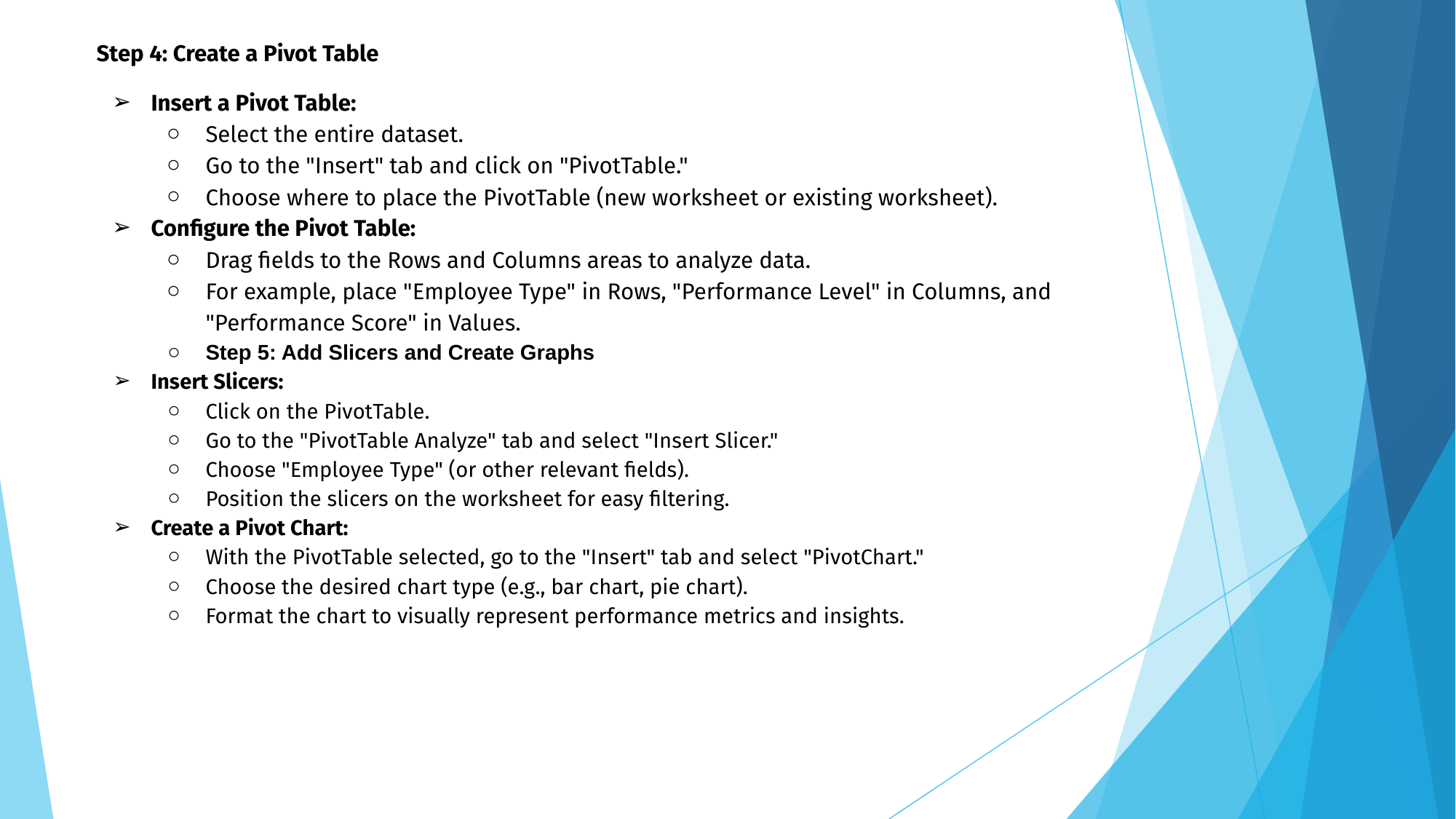

# Step 4: Create a Pivot Table
Insert a Pivot Table:
Select the entire dataset.
Go to the "Insert" tab and click on "PivotTable."
Choose where to place the PivotTable (new worksheet or existing worksheet).
Configure the Pivot Table:
Drag fields to the Rows and Columns areas to analyze data.
For example, place "Employee Type" in Rows, "Performance Level" in Columns, and "Performance Score" in Values.
Step 5: Add Slicers and Create Graphs
Insert Slicers:
Click on the PivotTable.
Go to the "PivotTable Analyze" tab and select "Insert Slicer."
Choose "Employee Type" (or other relevant fields).
Position the slicers on the worksheet for easy filtering.
Create a Pivot Chart:
With the PivotTable selected, go to the "Insert" tab and select "PivotChart."
Choose the desired chart type (e.g., bar chart, pie chart).
Format the chart to visually represent performance metrics and insights.